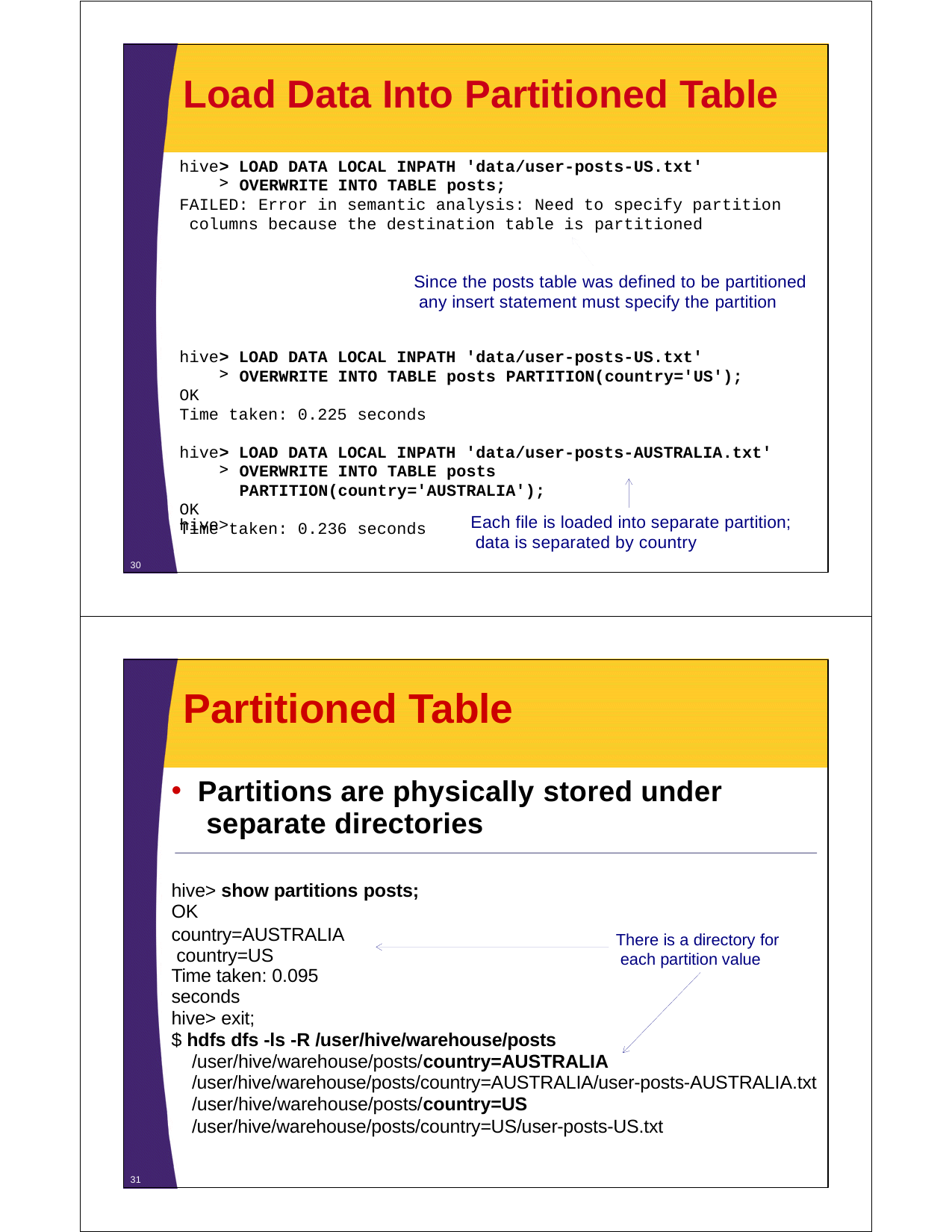

# Load Data Into Partitioned Table
hive> LOAD DATA LOCAL INPATH 'data/user-posts-US.txt'
OVERWRITE INTO TABLE posts;
FAILED: Error in semantic analysis: Need to specify partition  columns because the destination table is partitioned

Since the posts table was defined to be partitioned  any insert statement must specify the partition

hive> LOAD DATA LOCAL INPATH 'data/user-posts-US.txt'
OVERWRITE INTO TABLE posts PARTITION(country='US');
OK
Time taken: 0.225 seconds

hive> LOAD DATA LOCAL INPATH 'data/user-posts-AUSTRALIA.txt'
OVERWRITE INTO TABLE posts PARTITION(country='AUSTRALIA');
OK
Time taken: 0.236 seconds

Each file is loaded into separate partition;  data is separated by country
hive>
30

Partitioned Table

Partitions are physically stored under  separate directories

hive> show partitions posts;
OK
country=AUSTRALIA  country=US
Time taken: 0.095 seconds
hive> exit;
There is a directory for  each partition value
$ hdfs dfs -ls -R /user/hive/warehouse/posts
/user/hive/warehouse/posts/country=AUSTRALIA
/user/hive/warehouse/posts/country=AUSTRALIA/user-posts-AUSTRALIA.txt
/user/hive/warehouse/posts/country=US
/user/hive/warehouse/posts/country=US/user-posts-US.txt
31